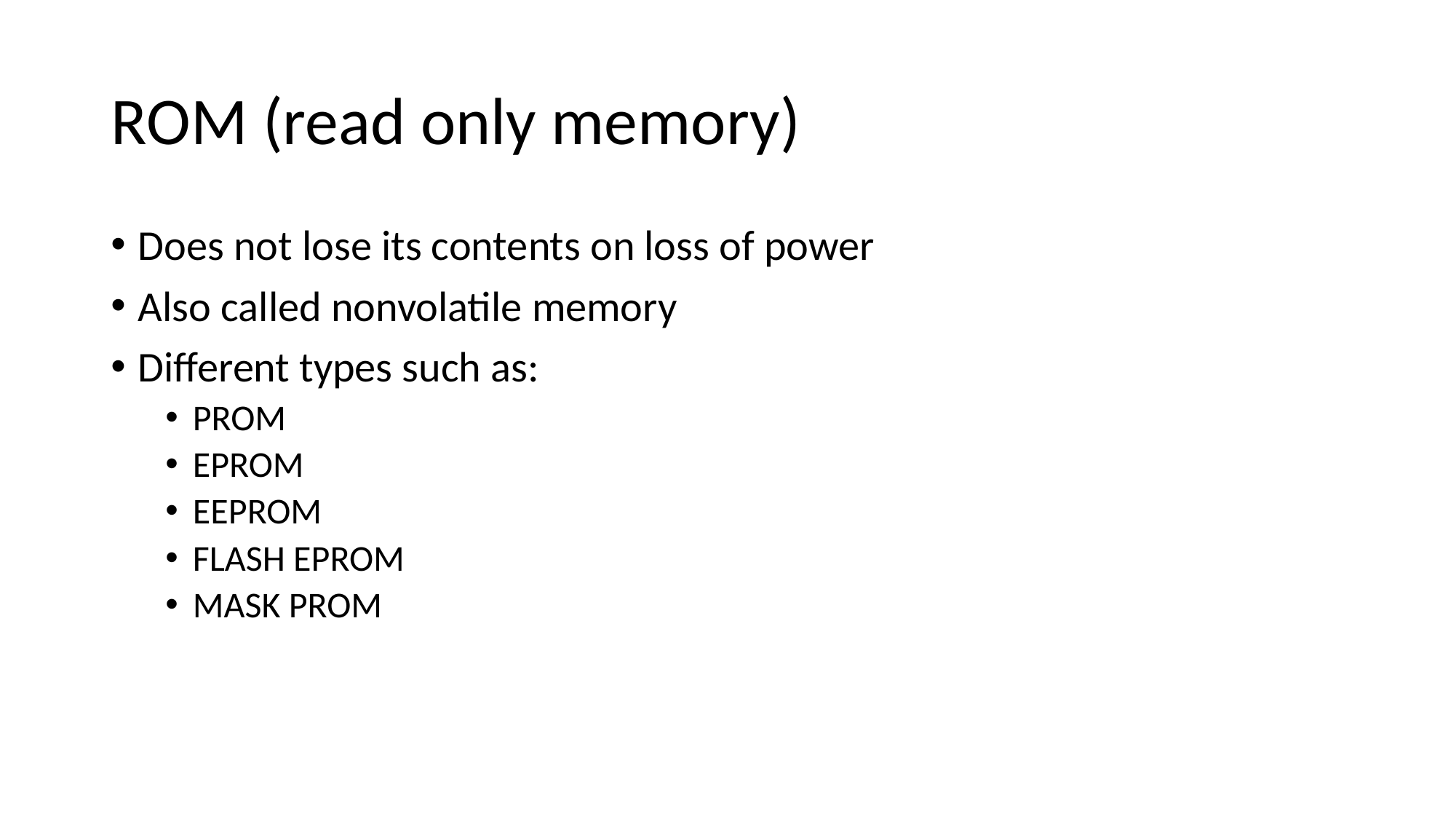

# ROM (read only memory)
Does not lose its contents on loss of power
Also called nonvolatile memory
Different types such as:
PROM
EPROM
EEPROM
FLASH EPROM
MASK PROM